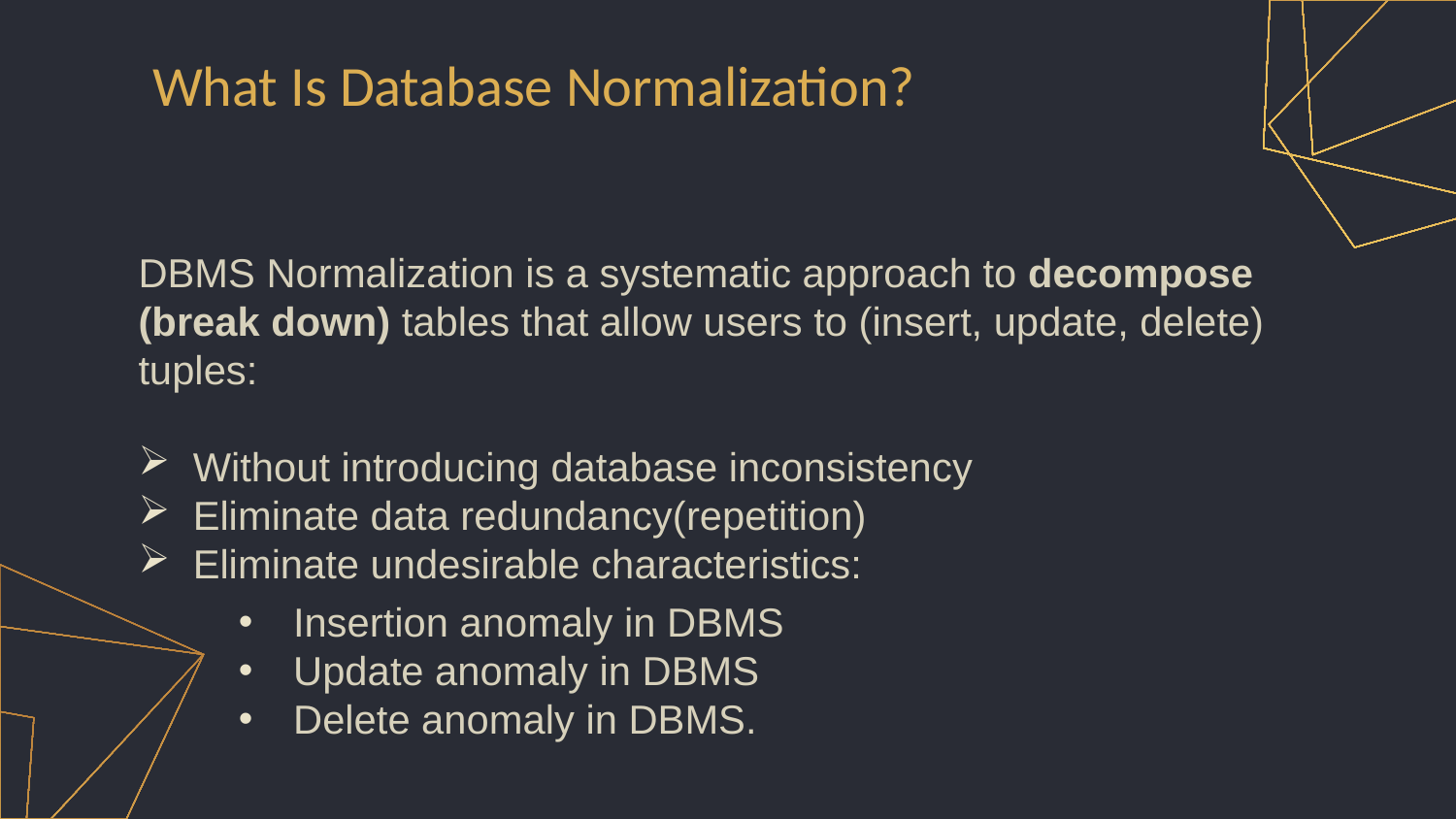

What Is Database Normalization?
DBMS Normalization is a systematic approach to decompose (break down) tables that allow users to (insert, update, delete) tuples:

Without introducing database inconsistency
Eliminate data redundancy(repetition)
Eliminate undesirable characteristics:
Insertion anomaly in DBMS
Update anomaly in DBMS
Delete anomaly in DBMS.